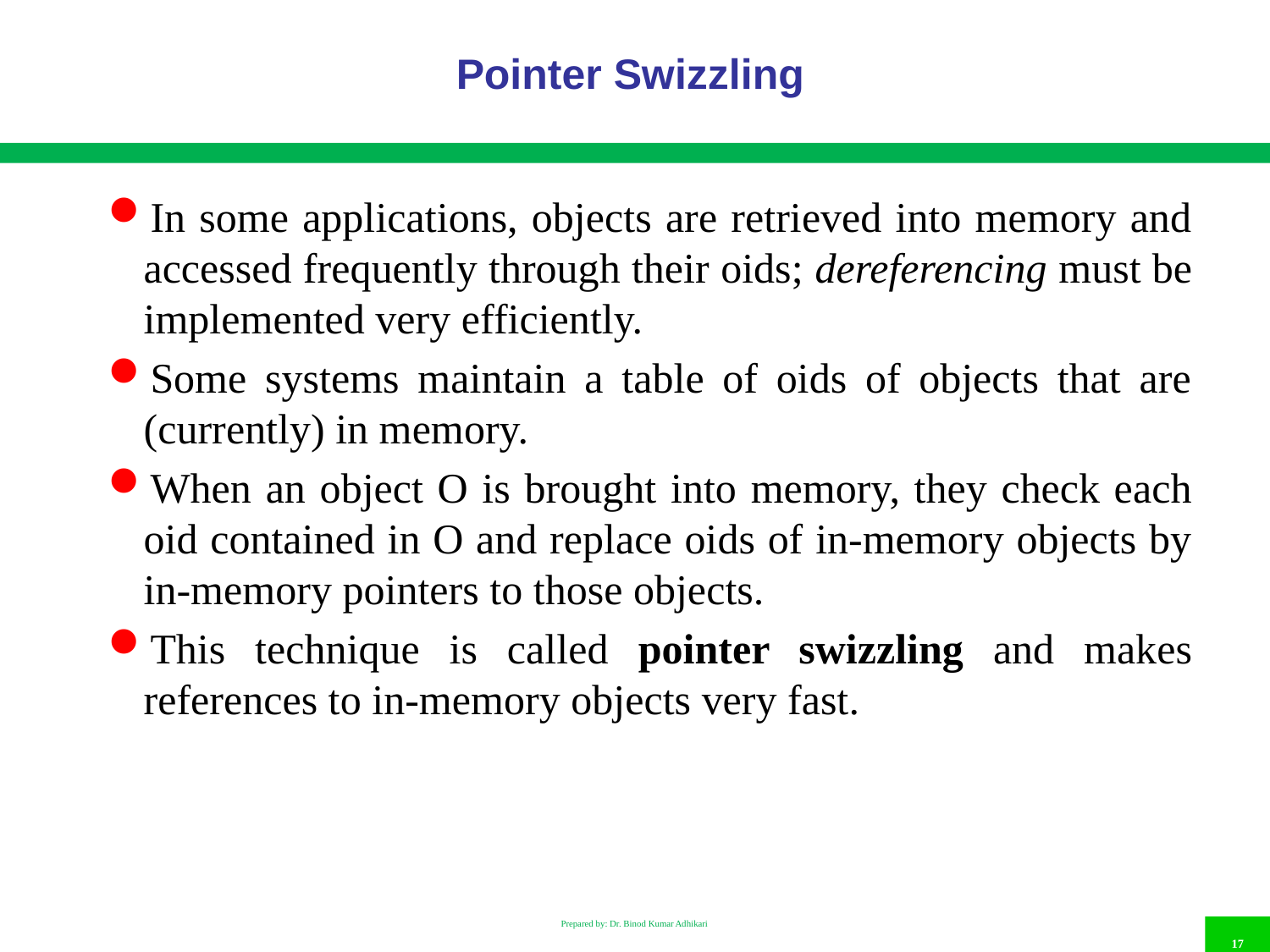

# Pointer Swizzling
In some applications, objects are retrieved into memory and accessed frequently through their oids; dereferencing must be implemented very efficiently.
Some systems maintain a table of oids of objects that are (currently) in memory.
When an object O is brought into memory, they check each oid contained in O and replace oids of in-memory objects by in-memory pointers to those objects.
This technique is called pointer swizzling and makes references to in-memory objects very fast.
Prepared by: Dr. Binod Kumar Adhikari
17